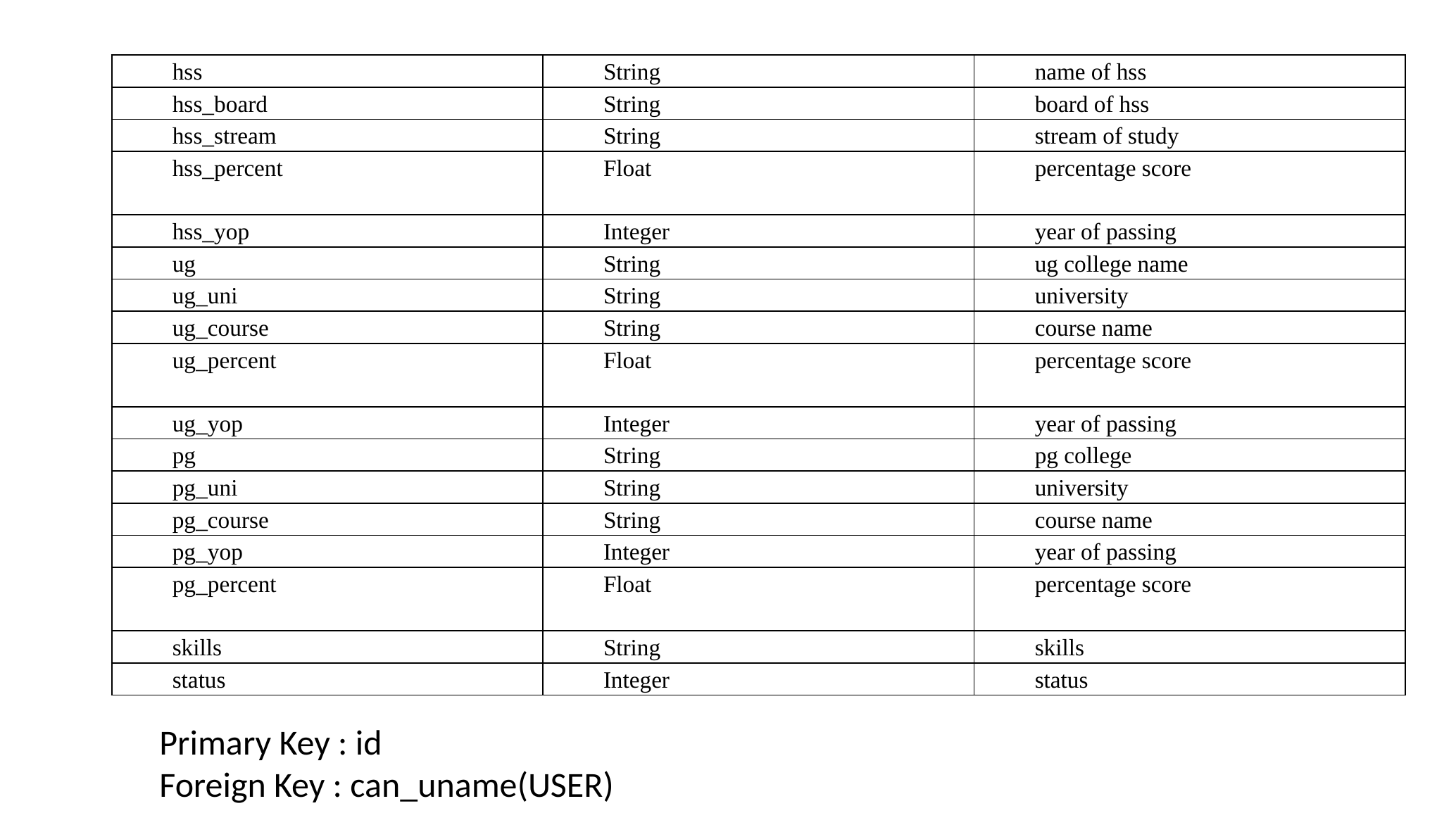

| hss | String | name of hss |
| --- | --- | --- |
| hss\_board | String | board of hss |
| hss\_stream | String | stream of study |
| hss\_percent | Float | percentage score |
| hss\_yop | Integer | year of passing |
| ug | String | ug college name |
| ug\_uni | String | university |
| ug\_course | String | course name |
| ug\_percent | Float | percentage score |
| ug\_yop | Integer | year of passing |
| pg | String | pg college |
| pg\_uni | String | university |
| pg\_course | String | course name |
| pg\_yop | Integer | year of passing |
| pg\_percent | Float | percentage score |
| skills | String | skills |
| status | Integer | status |
Primary Key : id
Foreign Key : can_uname(USER)